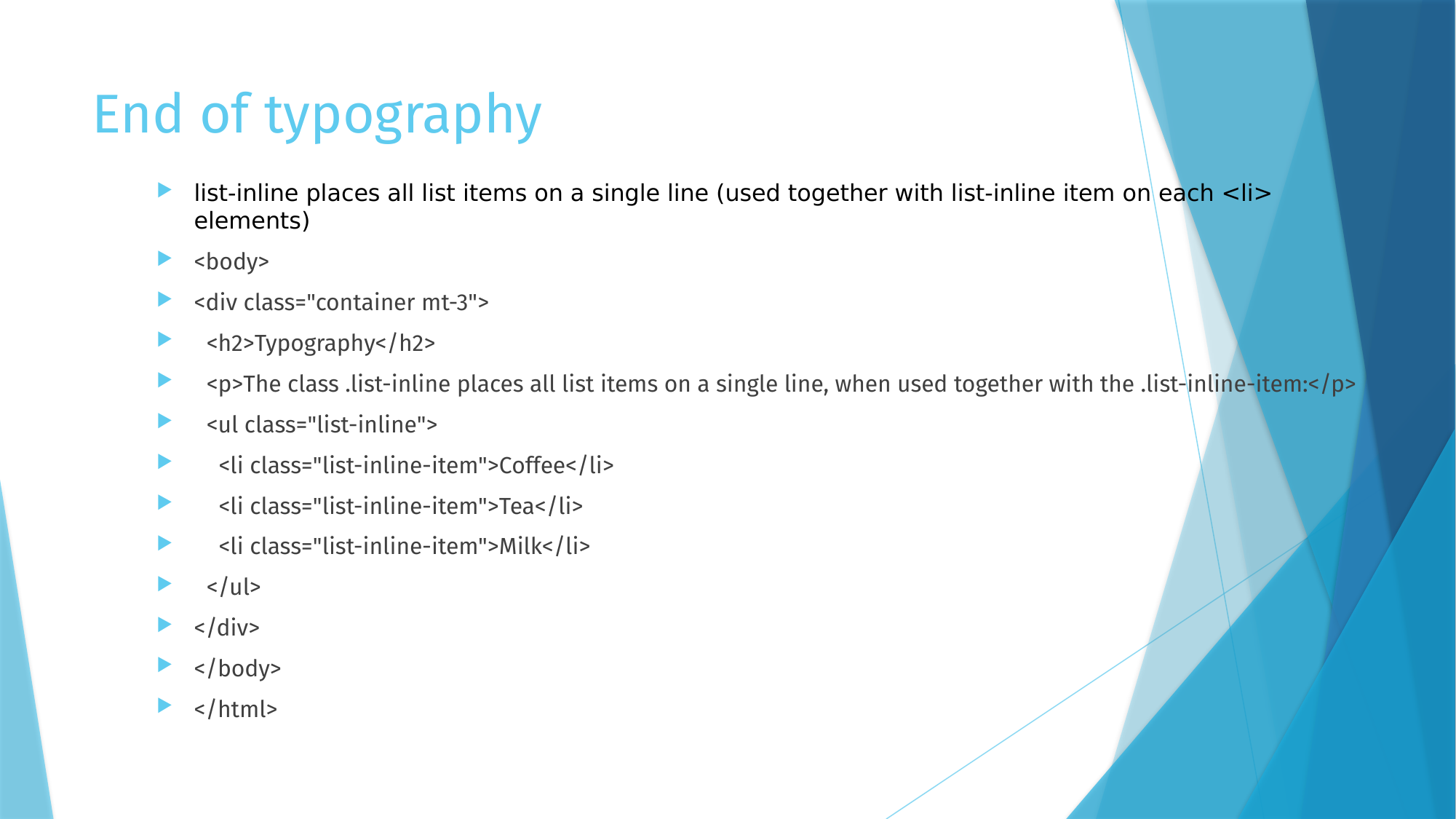

# End of typography
list-inline places all list items on a single line (used together with list-inline item on each <li> elements)
<body>
<div class="container mt-3">
  <h2>Typography</h2>
  <p>The class .list-inline places all list items on a single line, when used together with the .list-inline-item:</p>
  <ul class="list-inline">
    <li class="list-inline-item">Coffee</li>
    <li class="list-inline-item">Tea</li>
    <li class="list-inline-item">Milk</li>
  </ul>
</div>
</body>
</html>